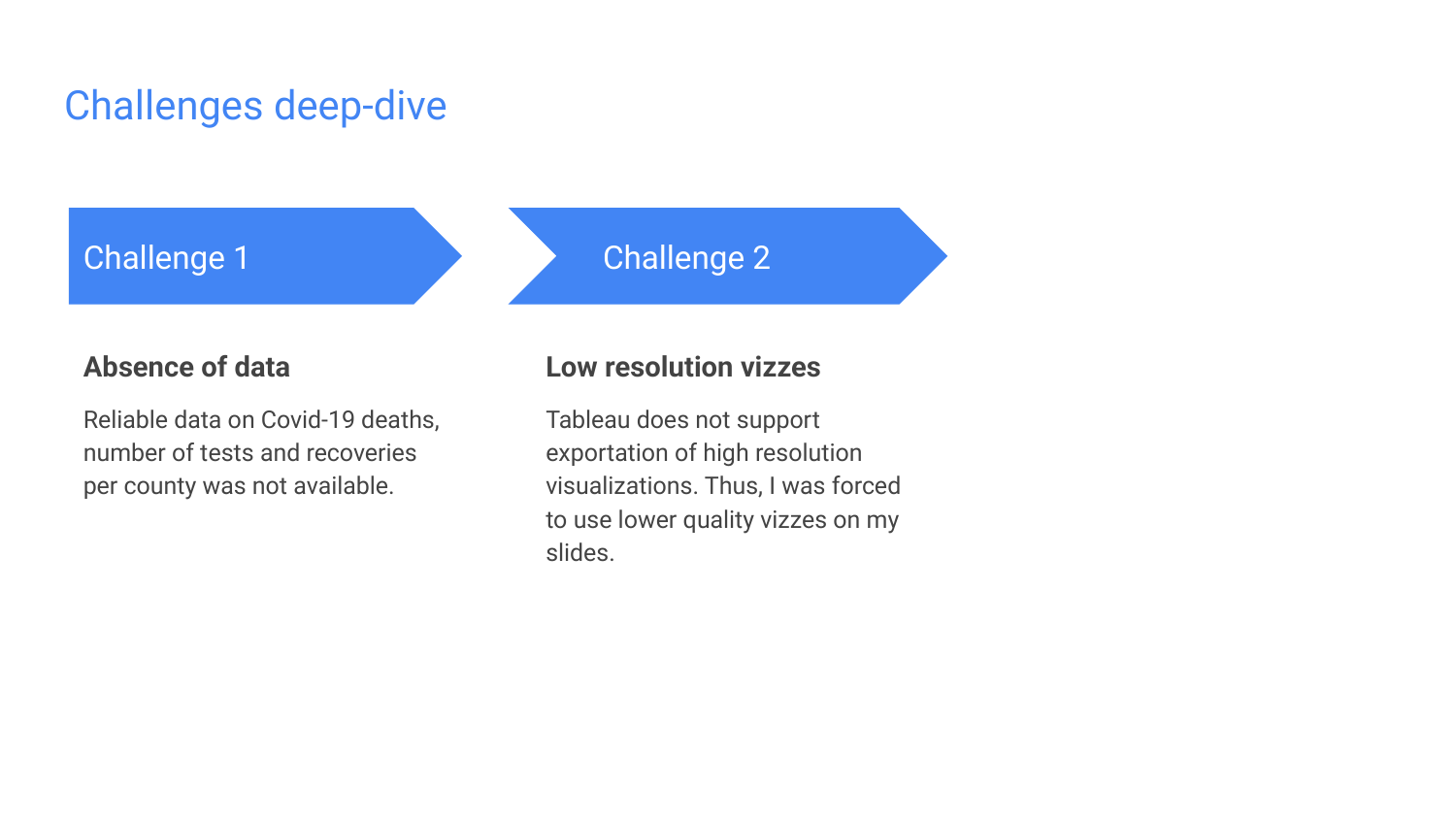

# Challenges deep-dive

Challenge 1
Challenge 2
Challenge 2
Absence of data
Reliable data on Covid-19 deaths, number of tests and recoveries per county was not available.
Low resolution vizzes
Tableau does not support exportation of high resolution visualizations. Thus, I was forced to use lower quality vizzes on my slides.